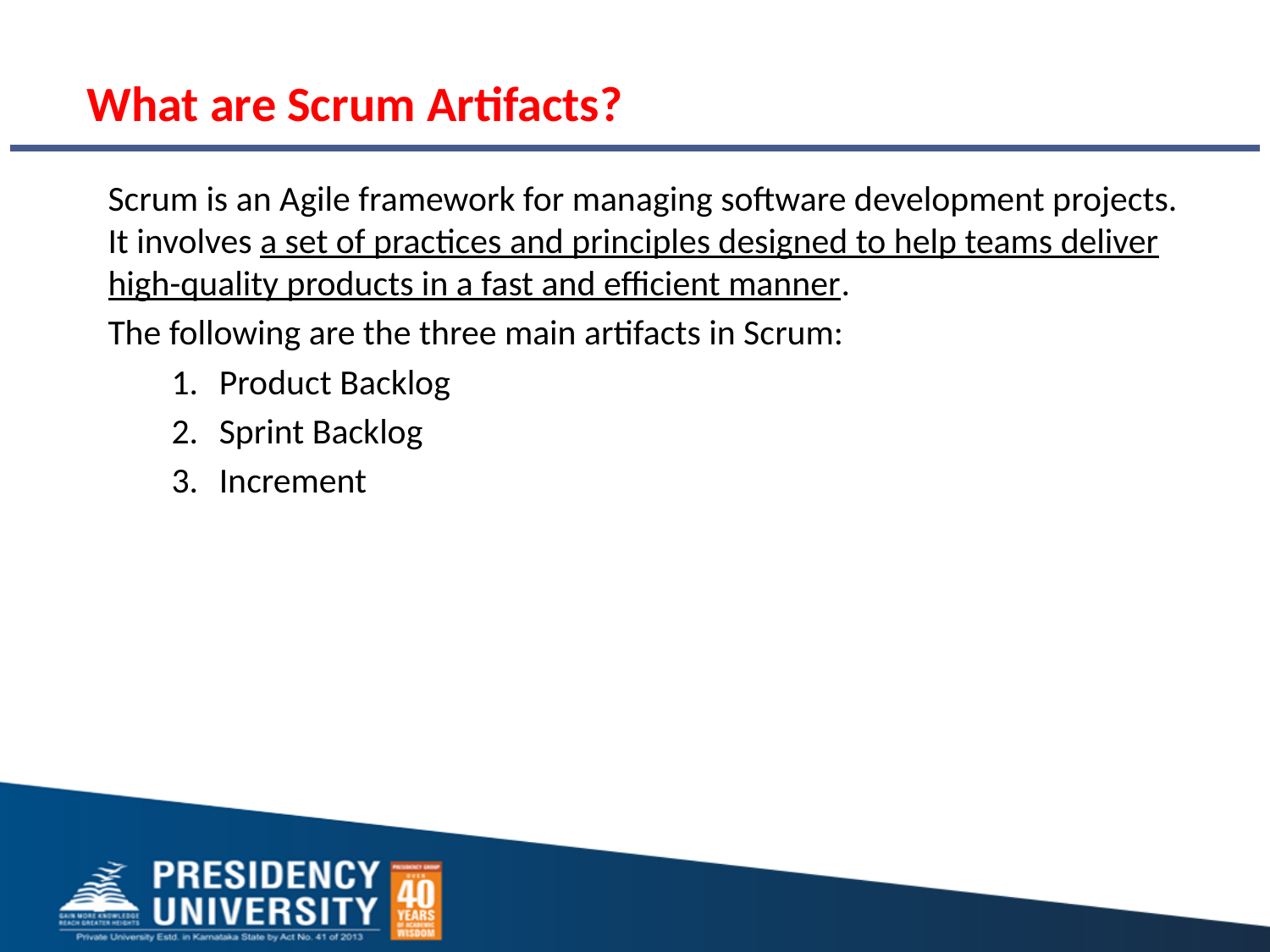

# What are Scrum Artifacts?
Scrum is an Agile framework for managing software development projects. It involves a set of practices and principles designed to help teams deliver high-quality products in a fast and efficient manner.
The following are the three main artifacts in Scrum:
Product Backlog
Sprint Backlog
Increment